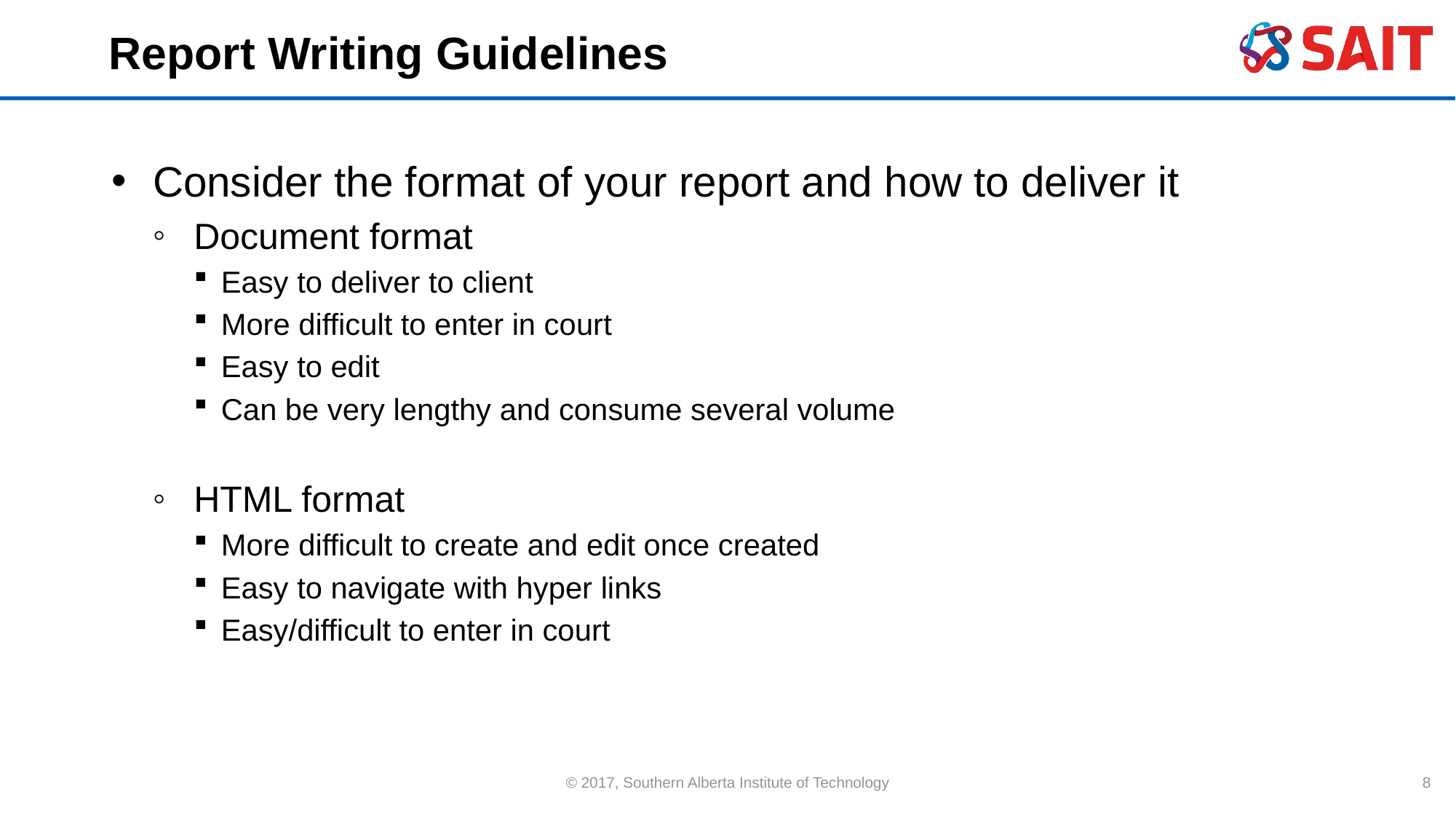

# Report Writing Guidelines
Consider the format of your report and how to deliver it
Document format
Easy to deliver to client
More difficult to enter in court
Easy to edit
Can be very lengthy and consume several volume

HTML format
More difficult to create and edit once created
Easy to navigate with hyper links
Easy/difficult to enter in court